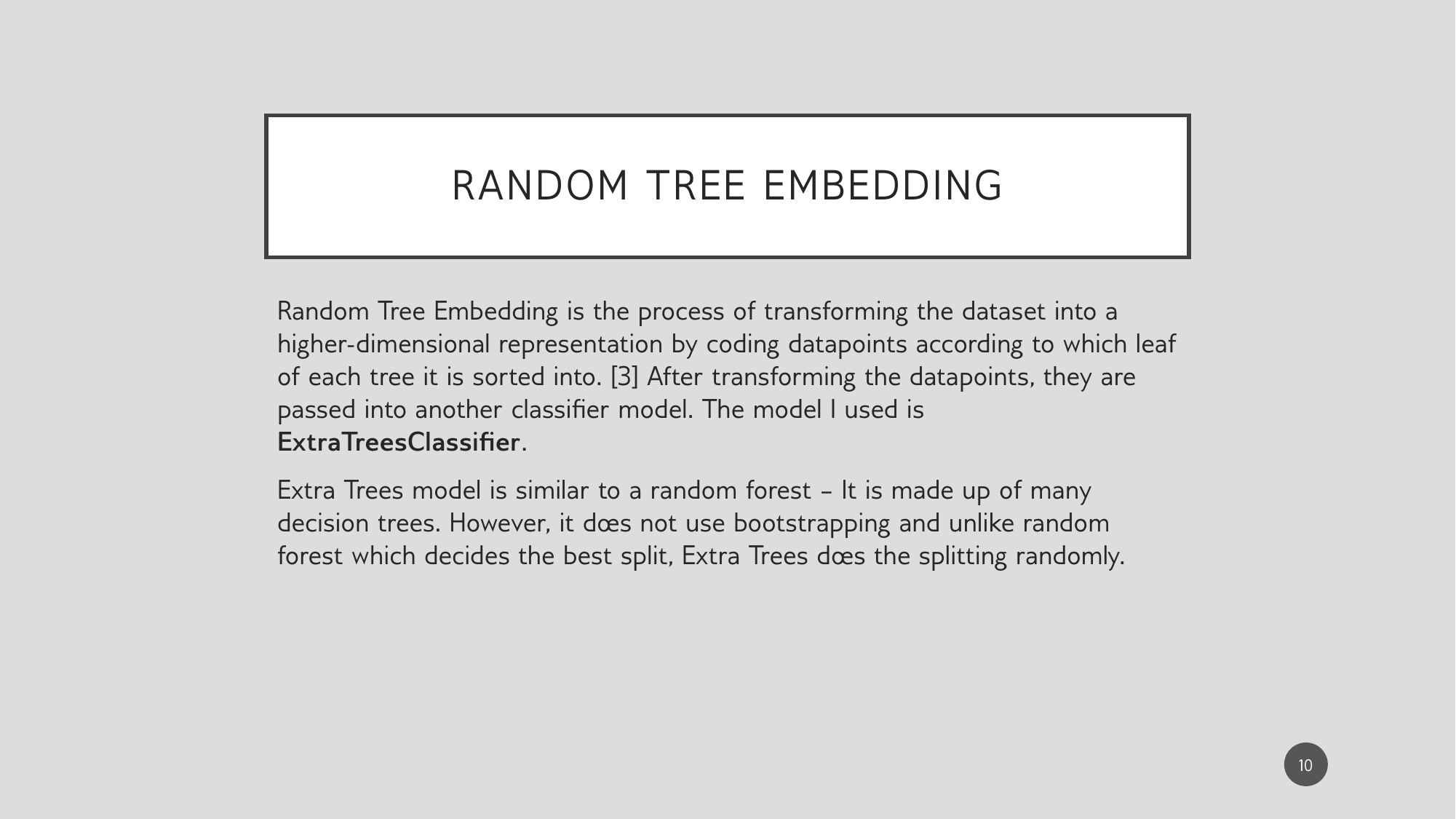

# Random tree embedding
Random Tree Embedding is the process of transforming the dataset into a higher-dimensional representation by coding datapoints according to which leaf of each tree it is sorted into. [3] After transforming the datapoints, they are passed into another classifier model. The model I used is ExtraTreesClassifier.
Extra Trees model is similar to a random forest – It is made up of many decision trees. However, it does not use bootstrapping and unlike random forest which decides the best split, Extra Trees does the splitting randomly.
10